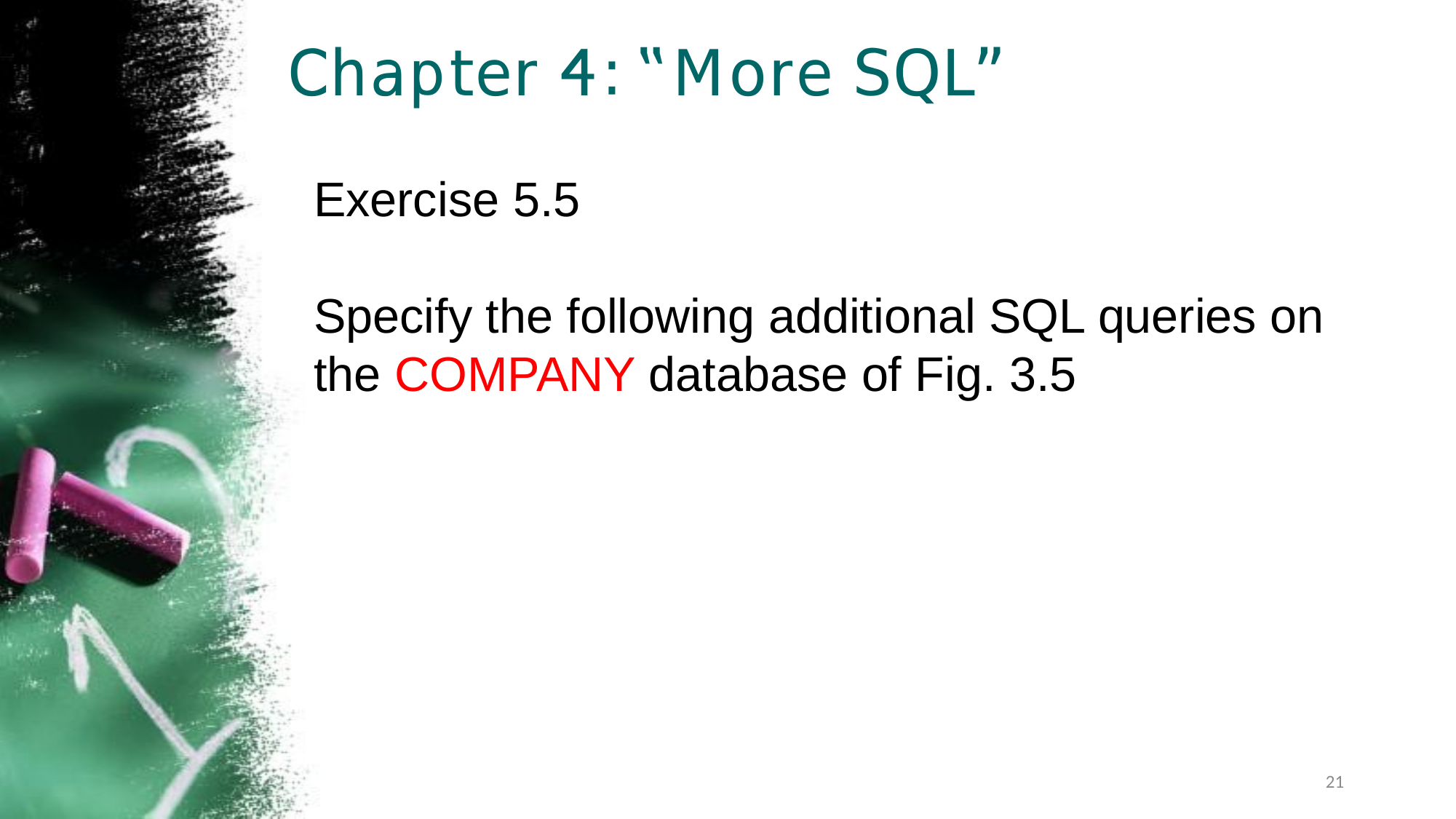

Chapter 4: “More SQL”
Exercise 5.5

Specify the following additional SQL queries on the COMPANY database of Fig. 3.5
21